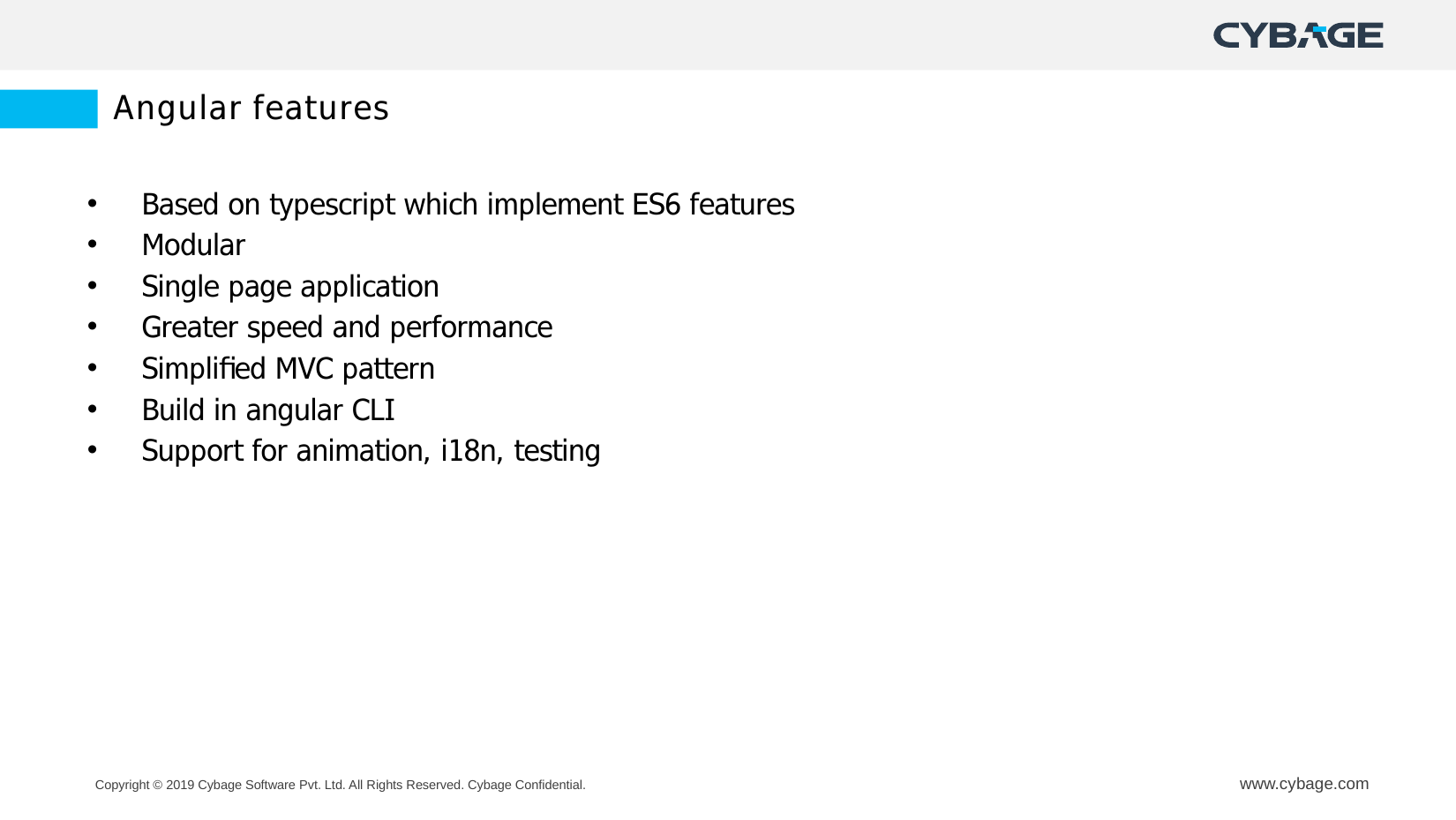

# Angular features
Based on typescript which implement ES6 features
Modular
Single page application
Greater speed and performance
Simplified MVC pattern
Build in angular CLI
Support for animation, i18n, testing